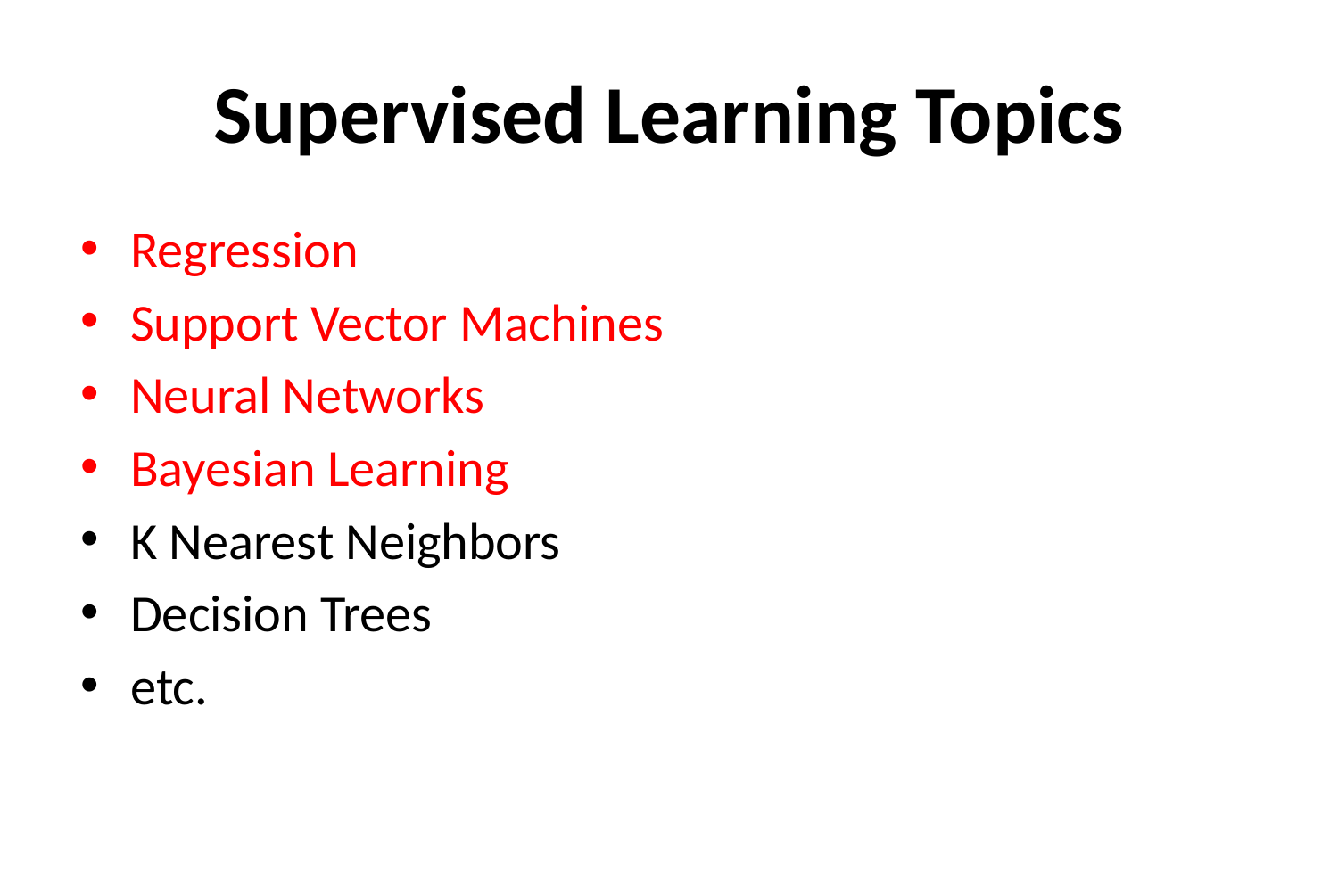

# Supervised Learning Topics
Regression
Support Vector Machines
Neural Networks
Bayesian Learning
K Nearest Neighbors
Decision Trees
etc.